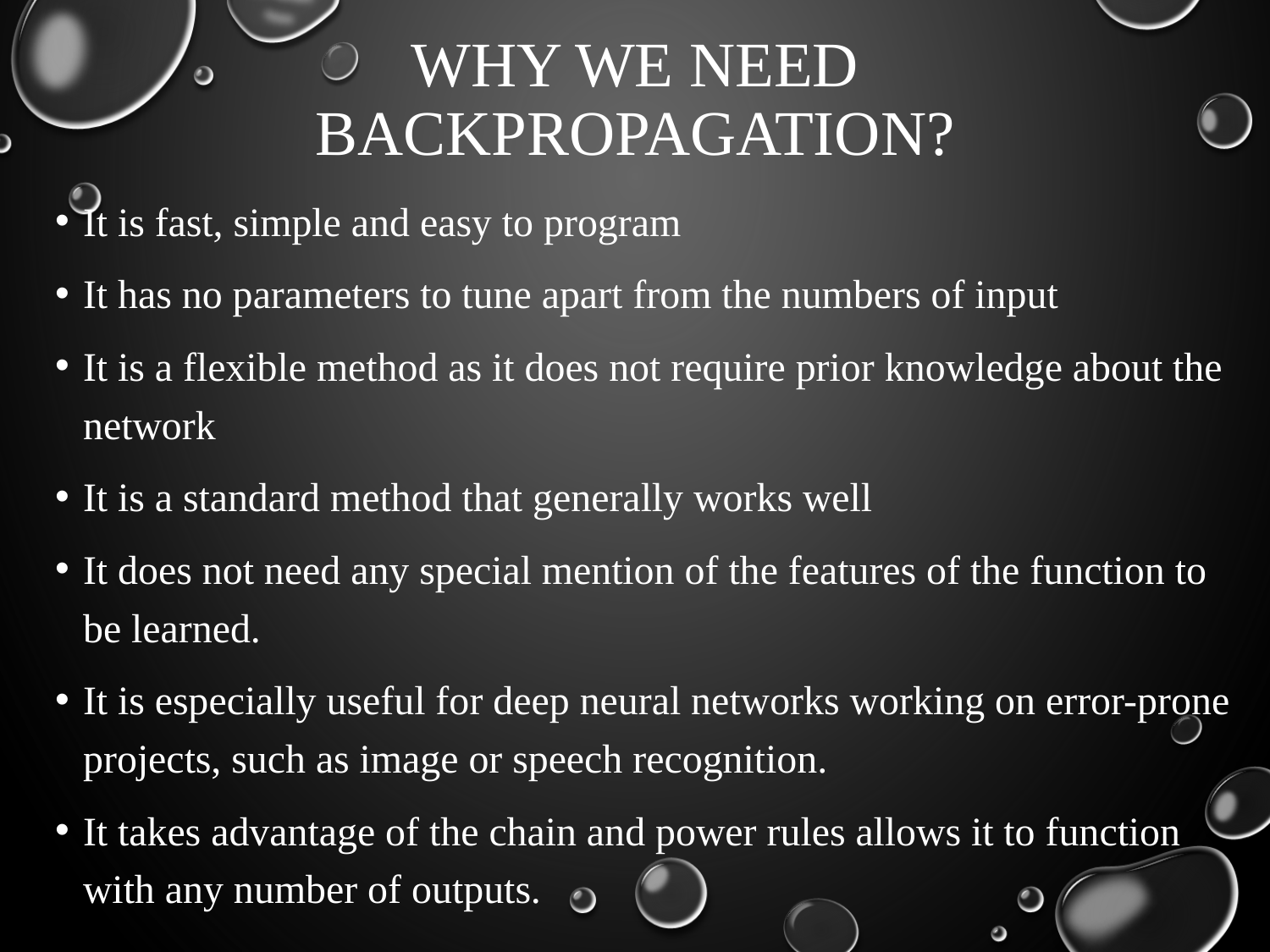

# Why We Need Backpropagation?
It is fast, simple and easy to program
It has no parameters to tune apart from the numbers of input
It is a flexible method as it does not require prior knowledge about the network
It is a standard method that generally works well
It does not need any special mention of the features of the function to be learned.
It is especially useful for deep neural networks working on error-prone projects, such as image or speech recognition.
It takes advantage of the chain and power rules allows it to function with any number of outputs.